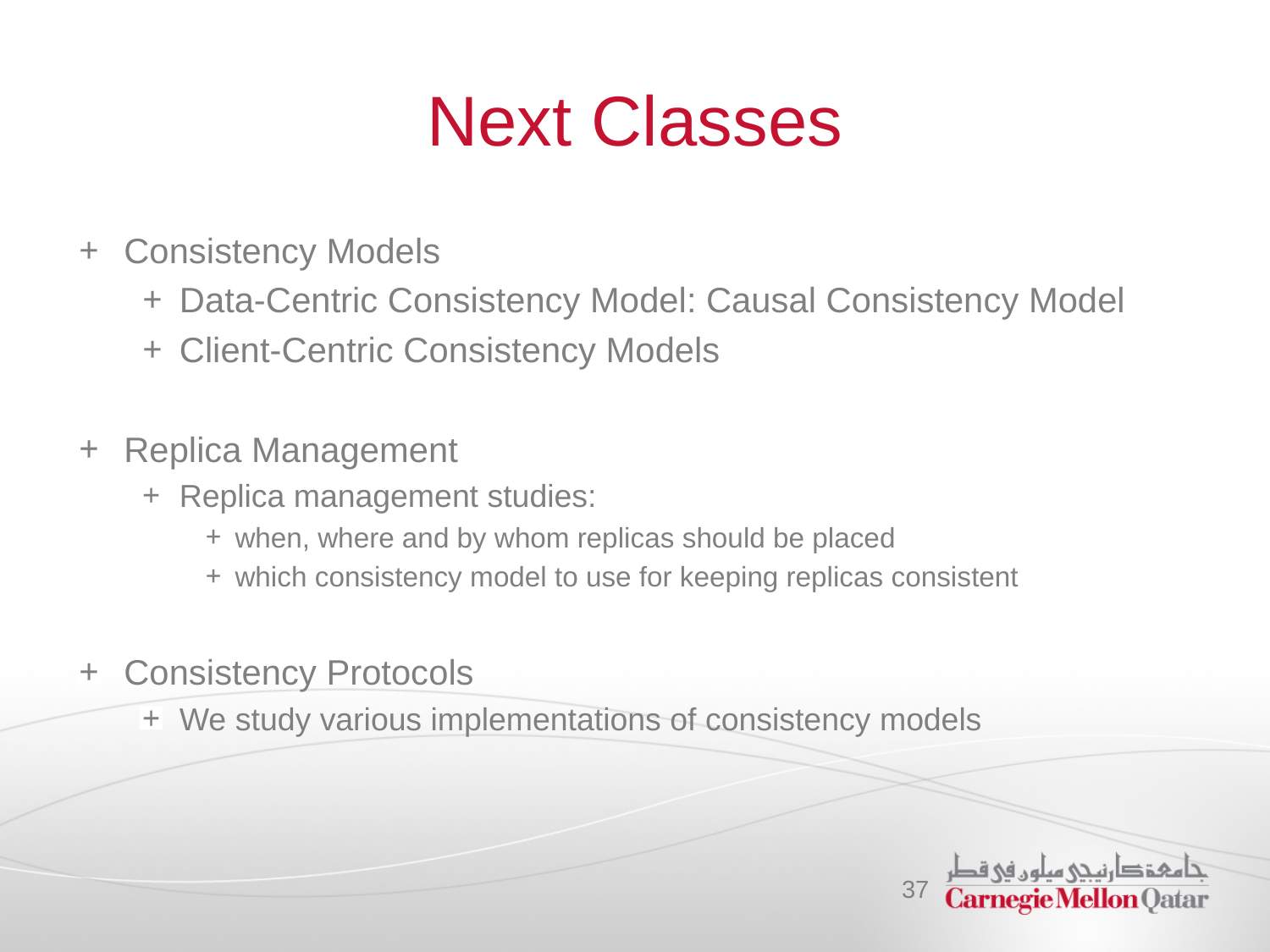

# Next Classes
Consistency Models
Data-Centric Consistency Model: Causal Consistency Model
Client-Centric Consistency Models

Replica Management
Replica management studies:
when, where and by whom replicas should be placed
which consistency model to use for keeping replicas consistent

Consistency Protocols
We study various implementations of consistency models
37